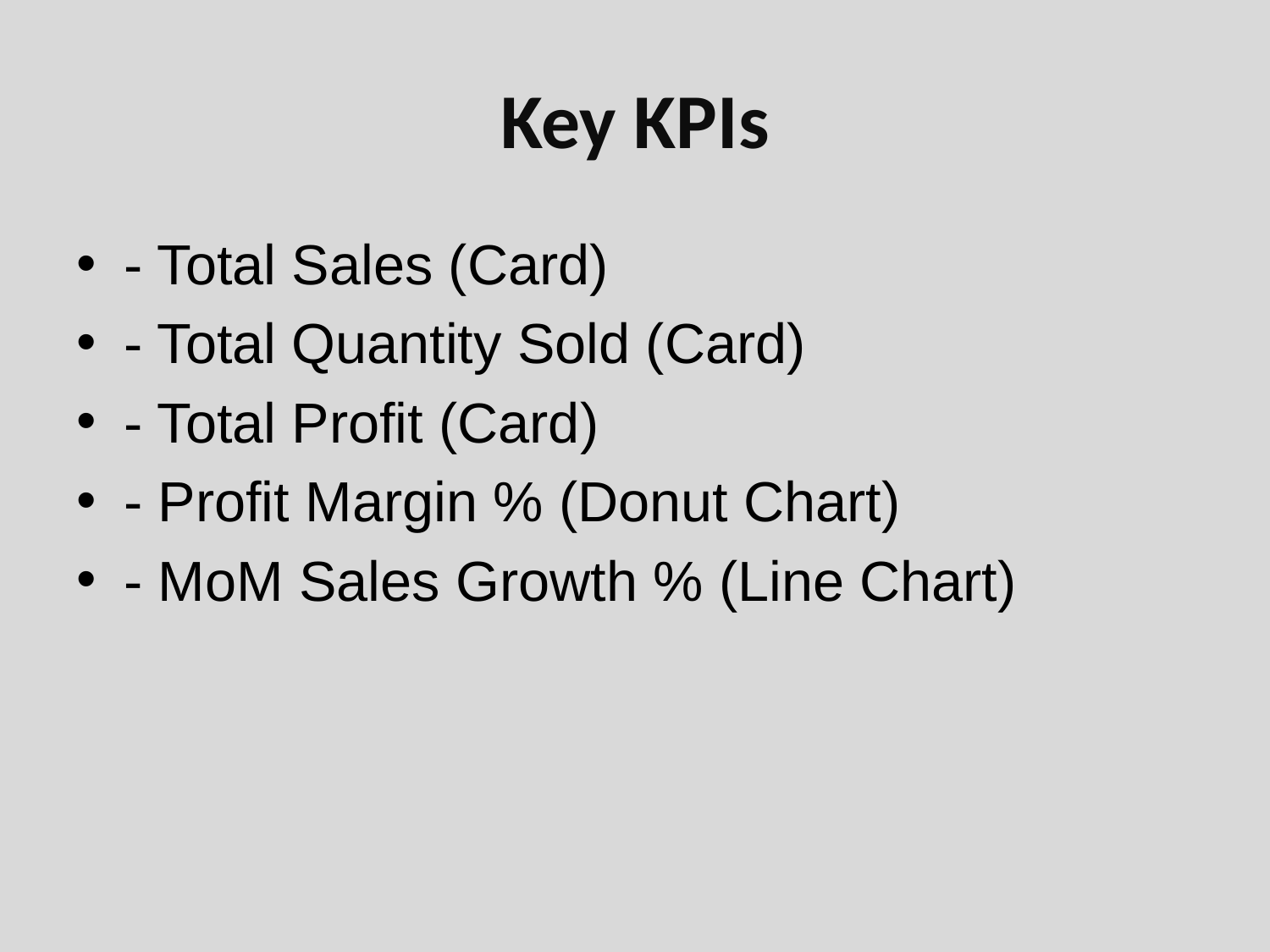

# Key KPIs
- Total Sales (Card)
- Total Quantity Sold (Card)
- Total Profit (Card)
- Profit Margin % (Donut Chart)
- MoM Sales Growth % (Line Chart)